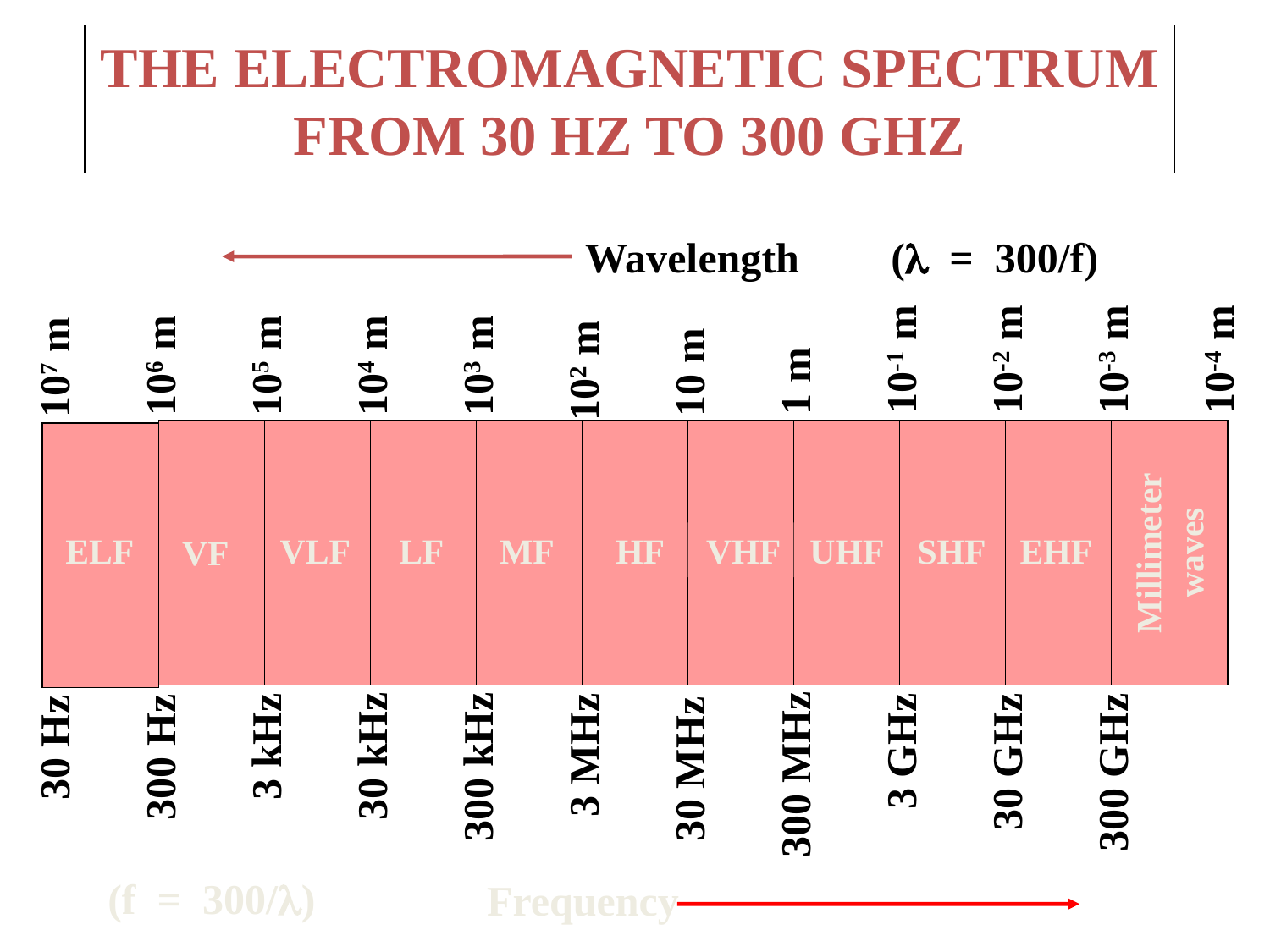

THE ELECTROMAGNETIC SPECTRUM FROM 30 HZ TO 300 GHZ
Wavelength

(λ  =  300/f)
10-1 m
10-2 m
10-3 m
10-4 m
106 m
105 m
104 m
103 m
107 m
102 m
10 m
1 m

Millimeter
waves
ELF
VLF
LF
MF
HF
VHF
UHF
SHF
EHF
VF
3 kHz
30 Hz
3 GHz
3 MHz
30 kHz
300 Hz
30 GHz
300 kHz
30 MHz
300 GHz
300 MHz
(f  =  300/λ)
Frequency